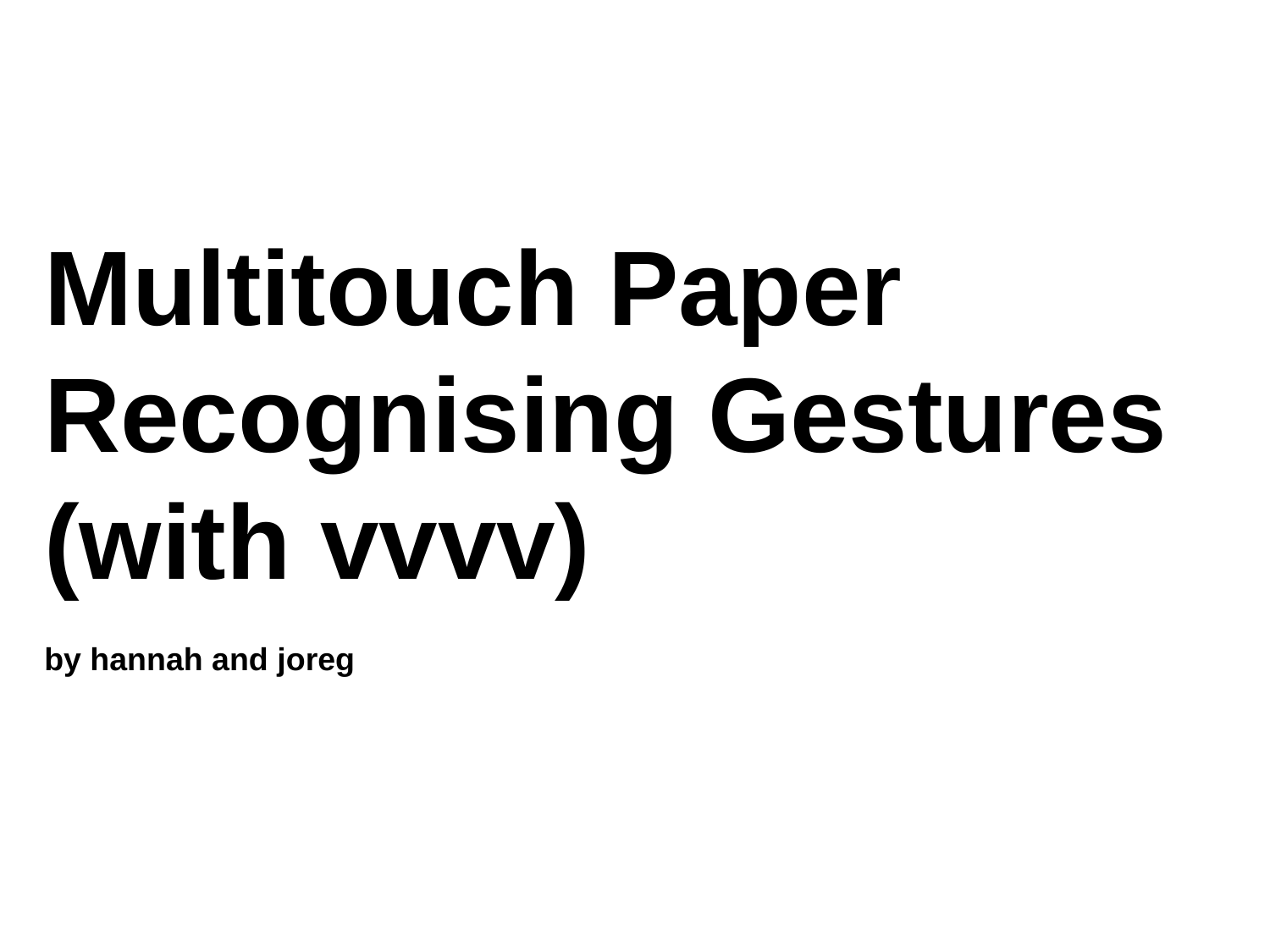

Multitouch Paper Recognising Gestures
(with vvvv)

by hannah and joreg